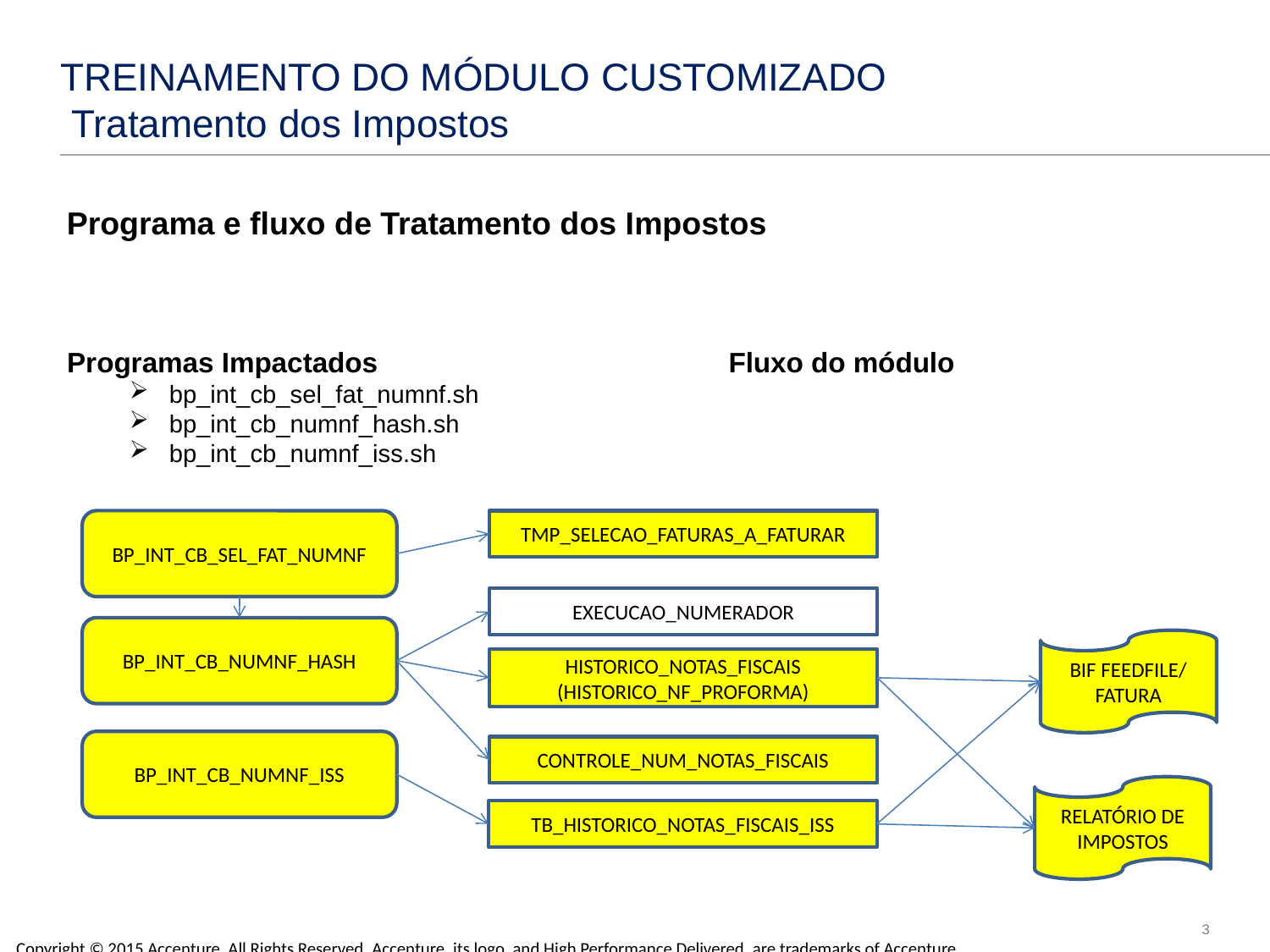

# TREINAMENTO DO MÓDULO CUSTOMIZADO Tratamento dos Impostos
     Programa e fluxo de Tratamento dos Impostos
Programas Impactados
bp_int_cb_sel_fat_numnf.sh
bp_int_cb_numnf_hash.sh
bp_int_cb_numnf_iss.sh
Fluxo do módulo
BP_INT_CB_SEL_FAT_NUMNF
TMP_SELECAO_FATURAS_A_FATURAR
EXECUCAO_NUMERADOR
BP_INT_CB_NUMNF_HASH
BIF FEEDFILE/
FATURA
HISTORICO_NOTAS_FISCAIS
(HISTORICO_NF_PROFORMA)
BP_INT_CB_NUMNF_ISS
CONTROLE_NUM_NOTAS_FISCAIS
RELATÓRIO DE IMPOSTOS
TB_HISTORICO_NOTAS_FISCAIS_ISS